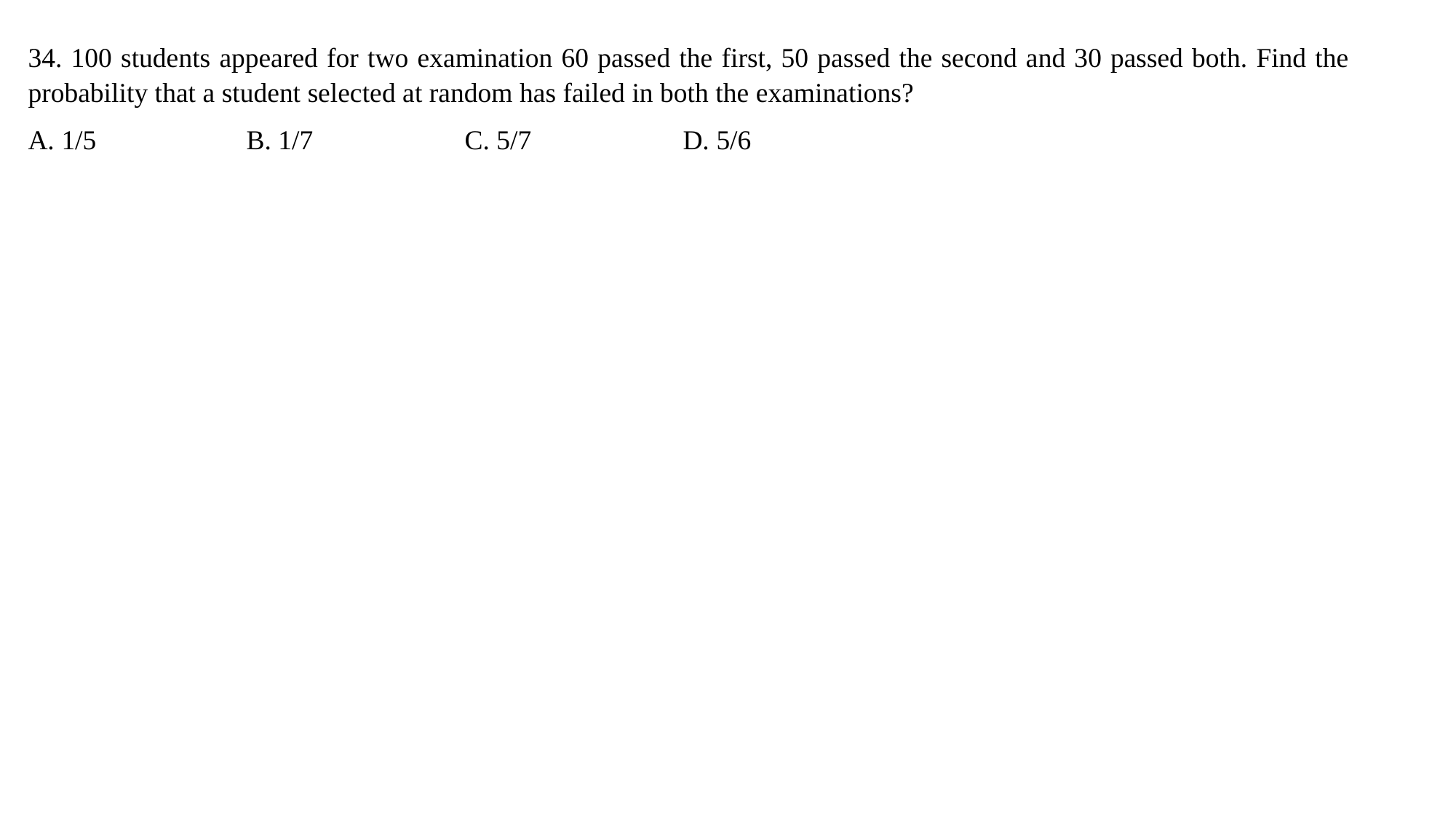

34. 100 students appeared for two examination 60 passed the first, 50 passed the second and 30 passed both. Find the probability that a student selected at random has failed in both the examinations?
A. 1/5 		B. 1/7 		C. 5/7 		D. 5/6